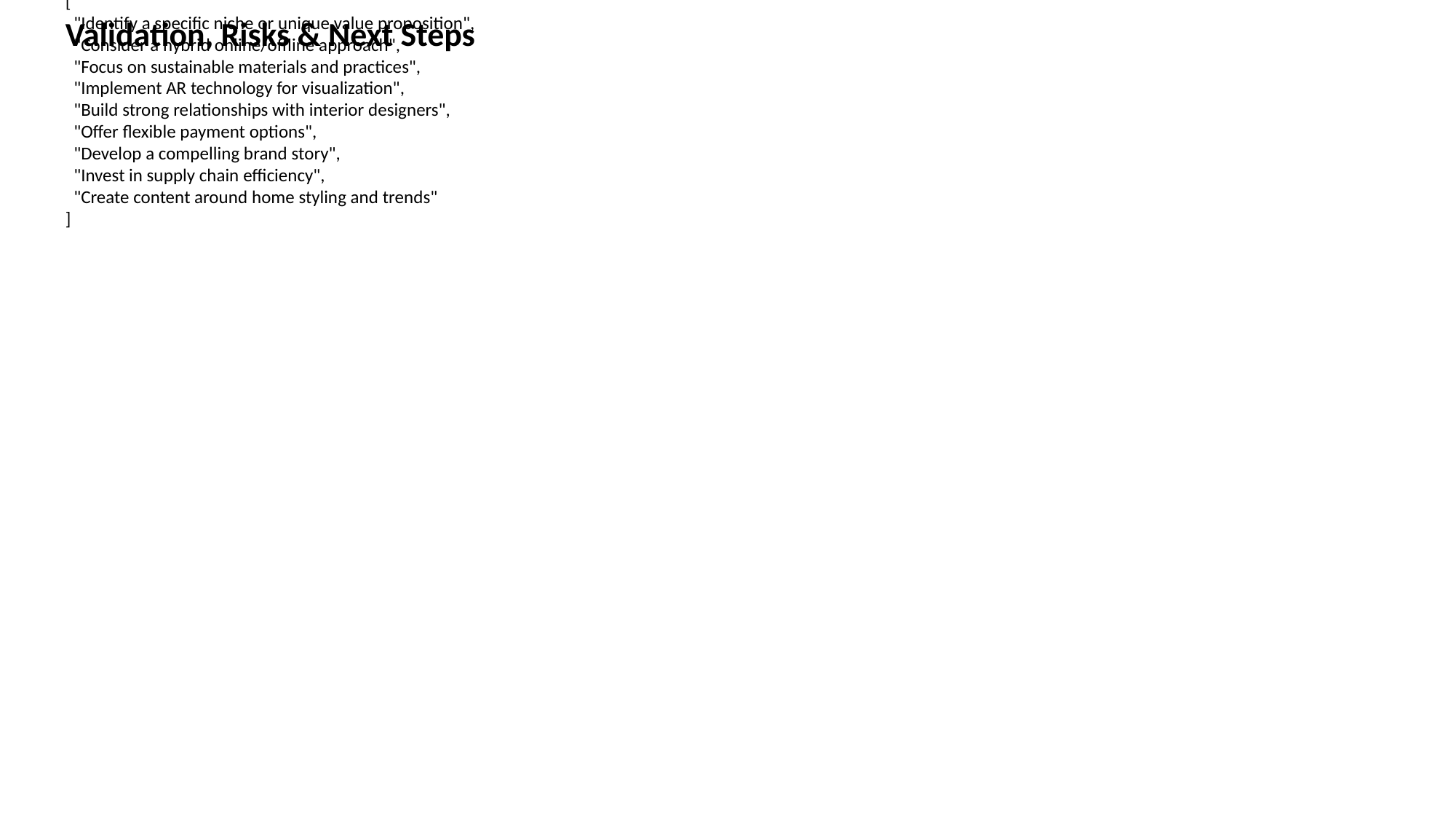

Validation, Risks & Next Steps
[
  "Identify a specific niche or unique value proposition",
  "Consider a hybrid online/offline approach",
  "Focus on sustainable materials and practices",
  "Implement AR technology for visualization",
  "Build strong relationships with interior designers",
  "Offer flexible payment options",
  "Develop a compelling brand story",
  "Invest in supply chain efficiency",
  "Create content around home styling and trends"
]